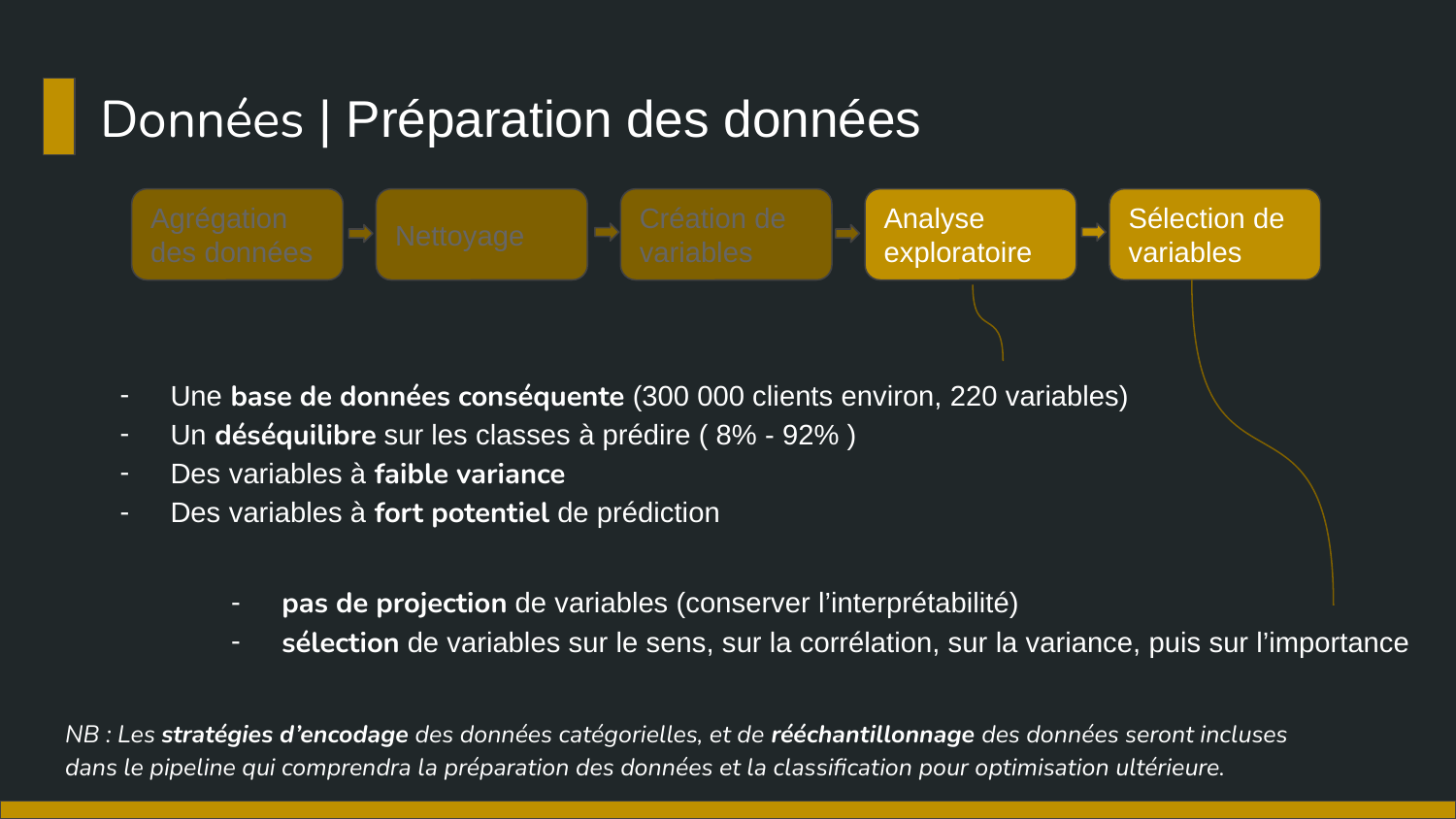

# Données | Préparation des données

Sélection de variables
Agrégation des données
Nettoyage
Création de variables
Analyse exploratoire

Une base de données conséquente (300 000 clients environ, 220 variables)
Un déséquilibre sur les classes à prédire ( 8% - 92% )
Des variables à faible variance
Des variables à fort potentiel de prédiction
pas de projection de variables (conserver l’interprétabilité)
sélection de variables sur le sens, sur la corrélation, sur la variance, puis sur l’importance
NB : Les stratégies d’encodage des données catégorielles, et de rééchantillonnage des données seront incluses dans le pipeline qui comprendra la préparation des données et la classification pour optimisation ultérieure.